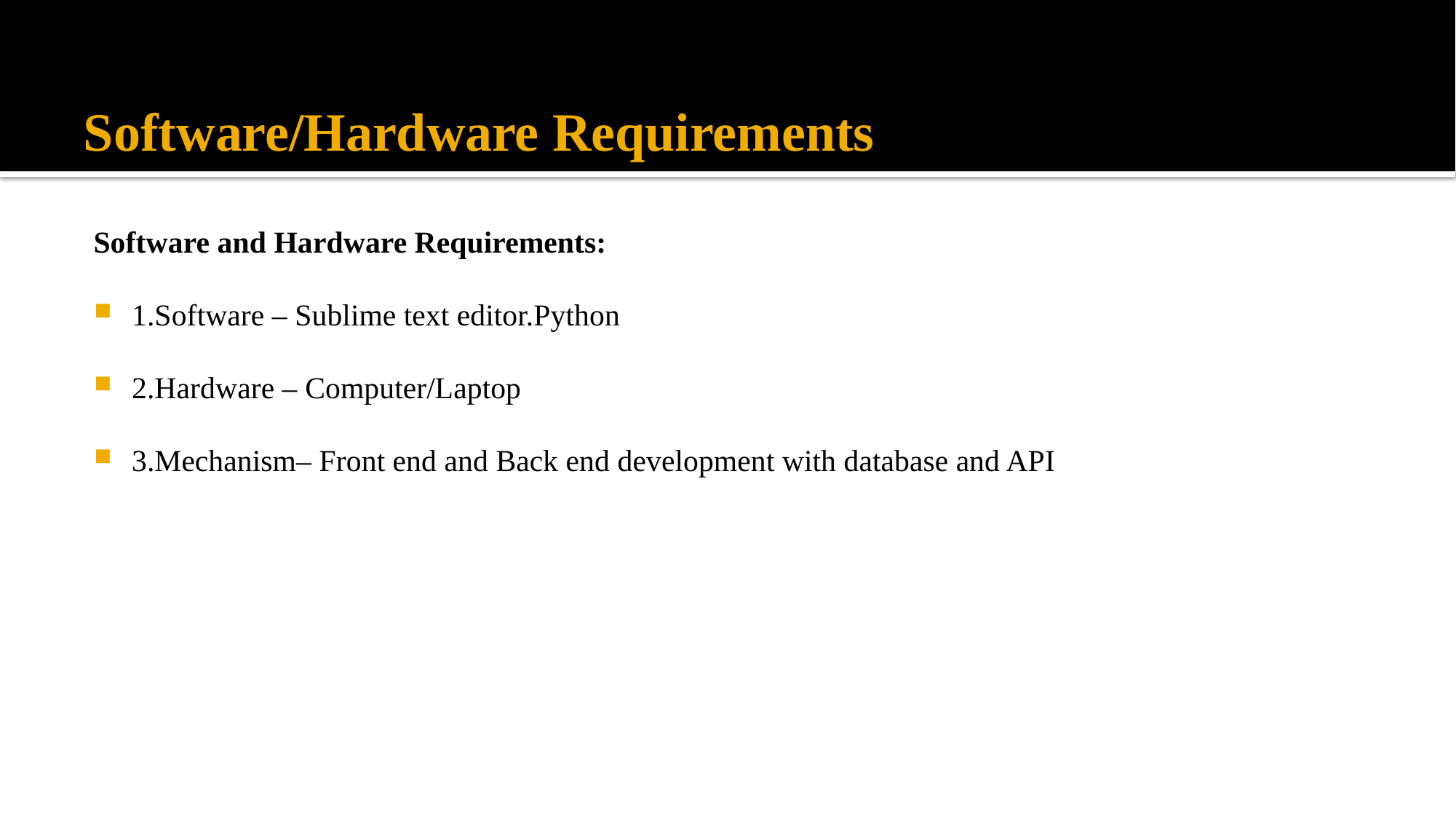

# Software/Hardware Requirements
Software and Hardware Requirements:

1.Software – Sublime text editor.Python

2.Hardware – Computer/Laptop

3.Mechanism– Front end and Back end development with database and API